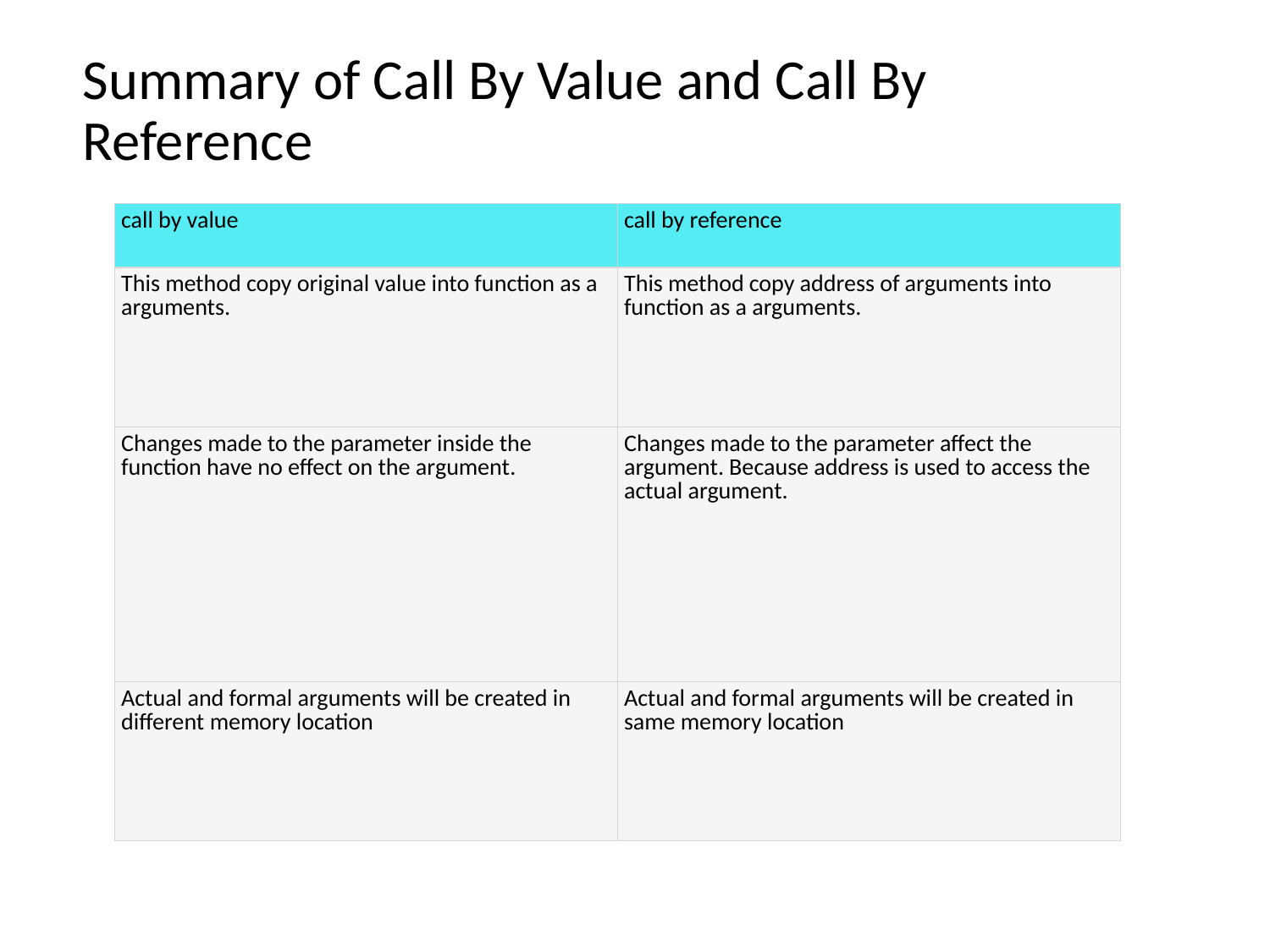

# Summary of Call By Value and Call By Reference
| call by value | call by reference |
| --- | --- |
| This method copy original value into function as a arguments. | This method copy address of arguments into function as a arguments. |
| Changes made to the parameter inside the function have no effect on the argument. | Changes made to the parameter affect the argument. Because address is used to access the actual argument. |
| Actual and formal arguments will be created in different memory location | Actual and formal arguments will be created in same memory location |